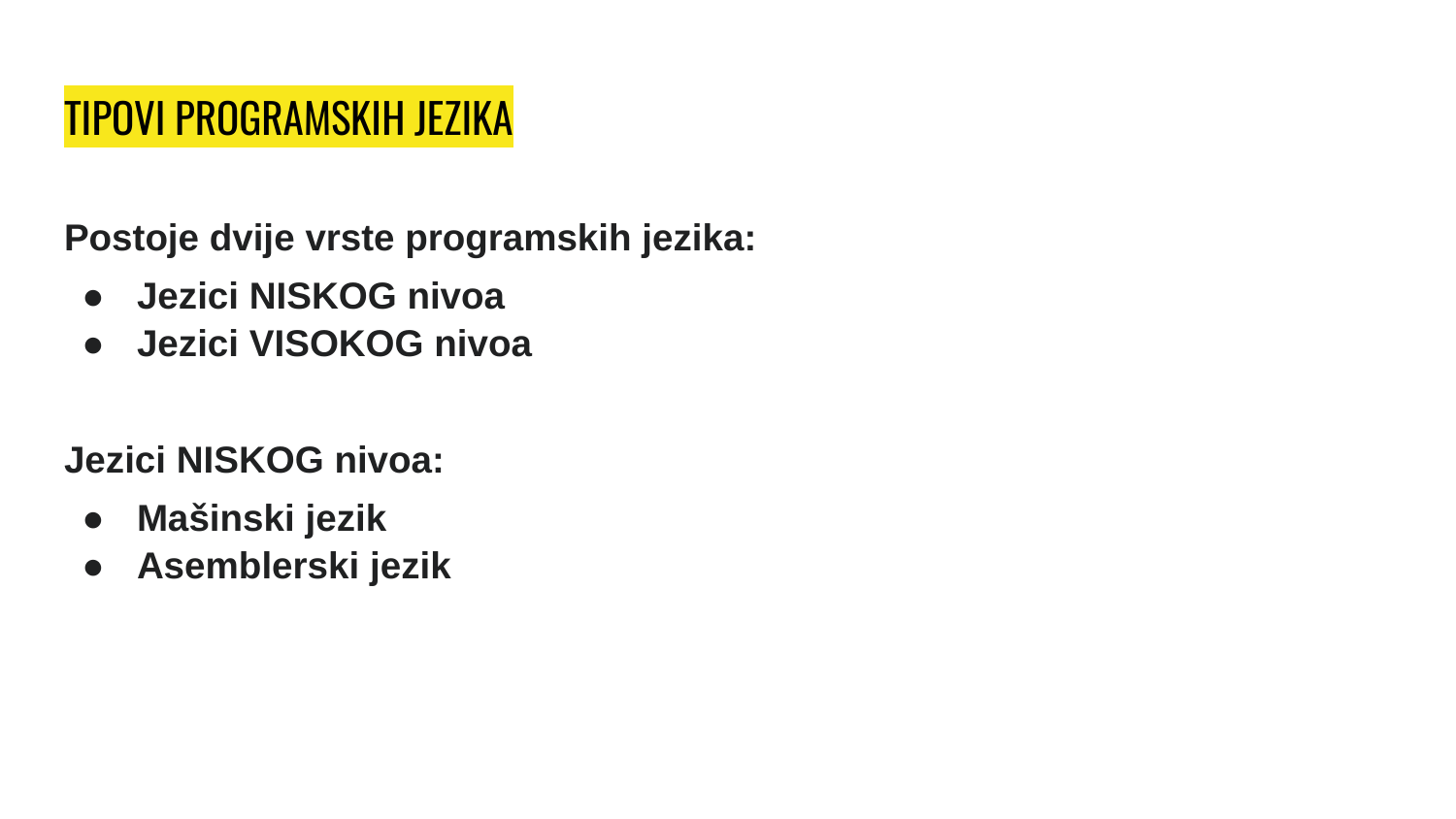

# TIPOVI PROGRAMSKIH JEZIKA
Postoje dvije vrste programskih jezika:
Jezici NISKOG nivoa
Jezici VISOKOG nivoa

Jezici NISKOG nivoa:
Mašinski jezik
Asemblerski jezik